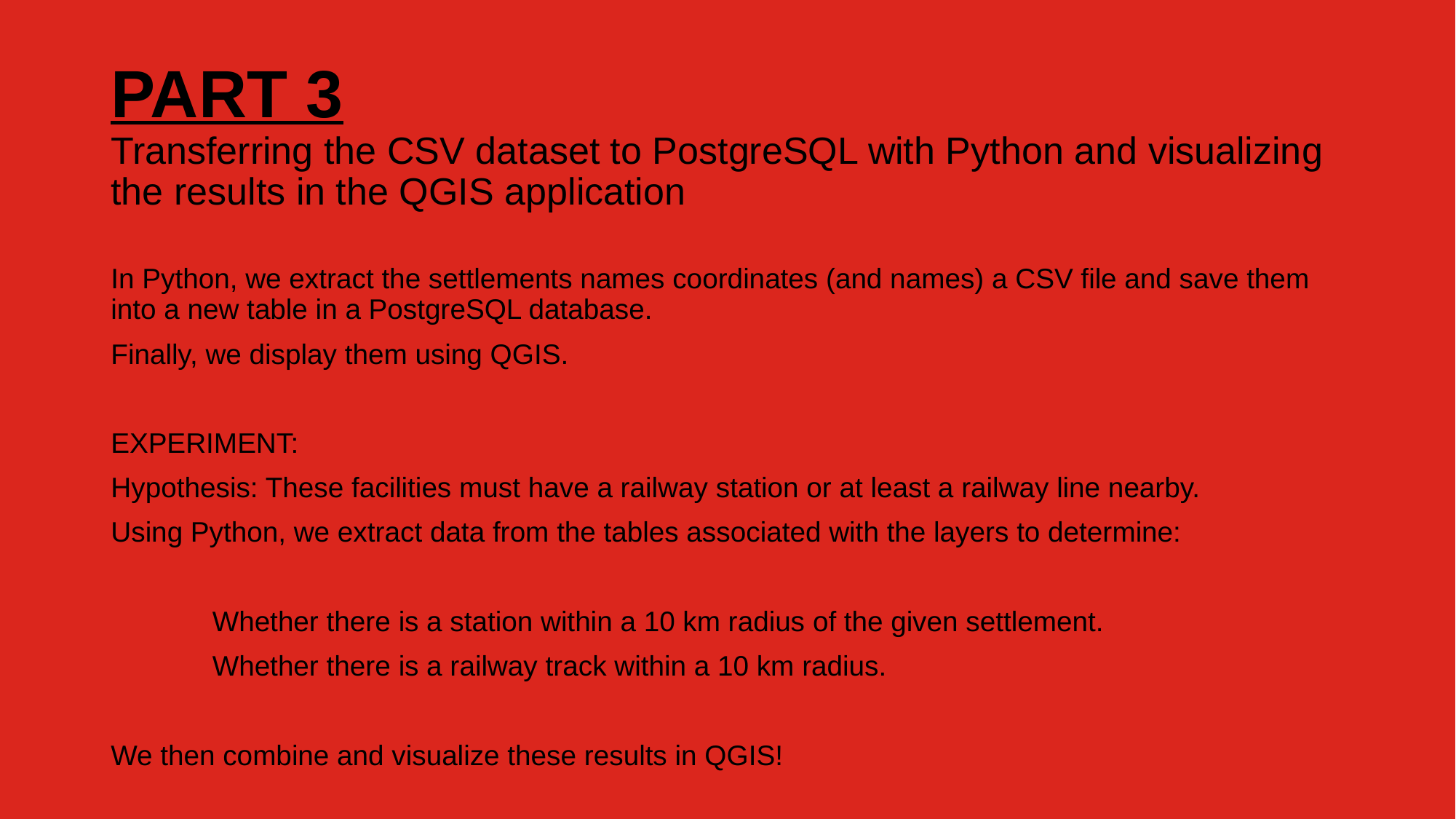

# PART 3 Transferring the CSV dataset to PostgreSQL with Python and visualizing the results in the QGIS application
In Python, we extract the settlements names coordinates (and names) a CSV file and save them into a new table in a PostgreSQL database.
Finally, we display them using QGIS.

EXPERIMENT:
Hypothesis: These facilities must have a railway station or at least a railway line nearby.
Using Python, we extract data from the tables associated with the layers to determine:

	Whether there is a station within a 10 km radius of the given settlement.
	Whether there is a railway track within a 10 km radius.

We then combine and visualize these results in QGIS!